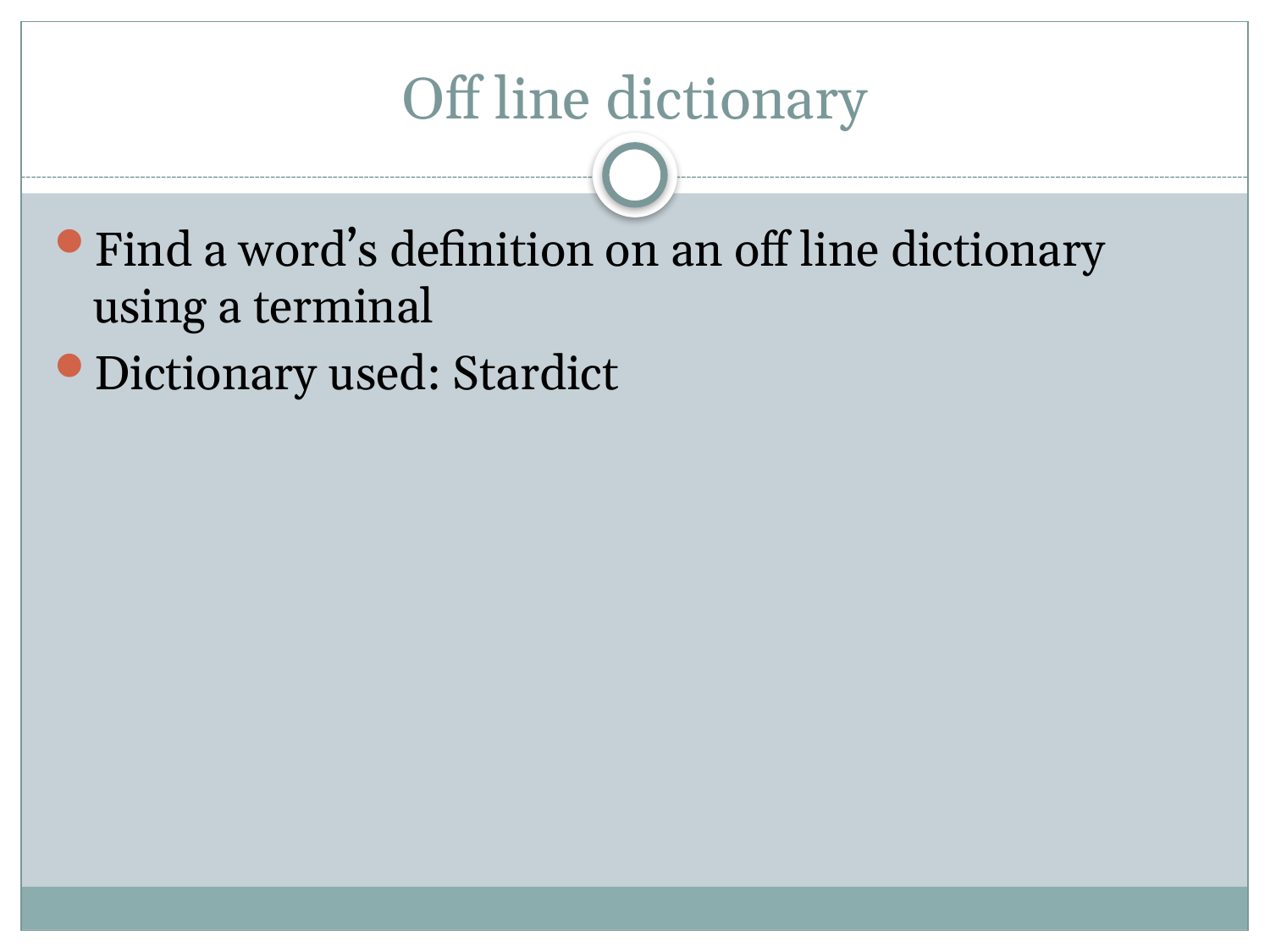

# Off line dictionary
Find a word’s definition on an off line dictionary using a terminal
Dictionary used: Stardict